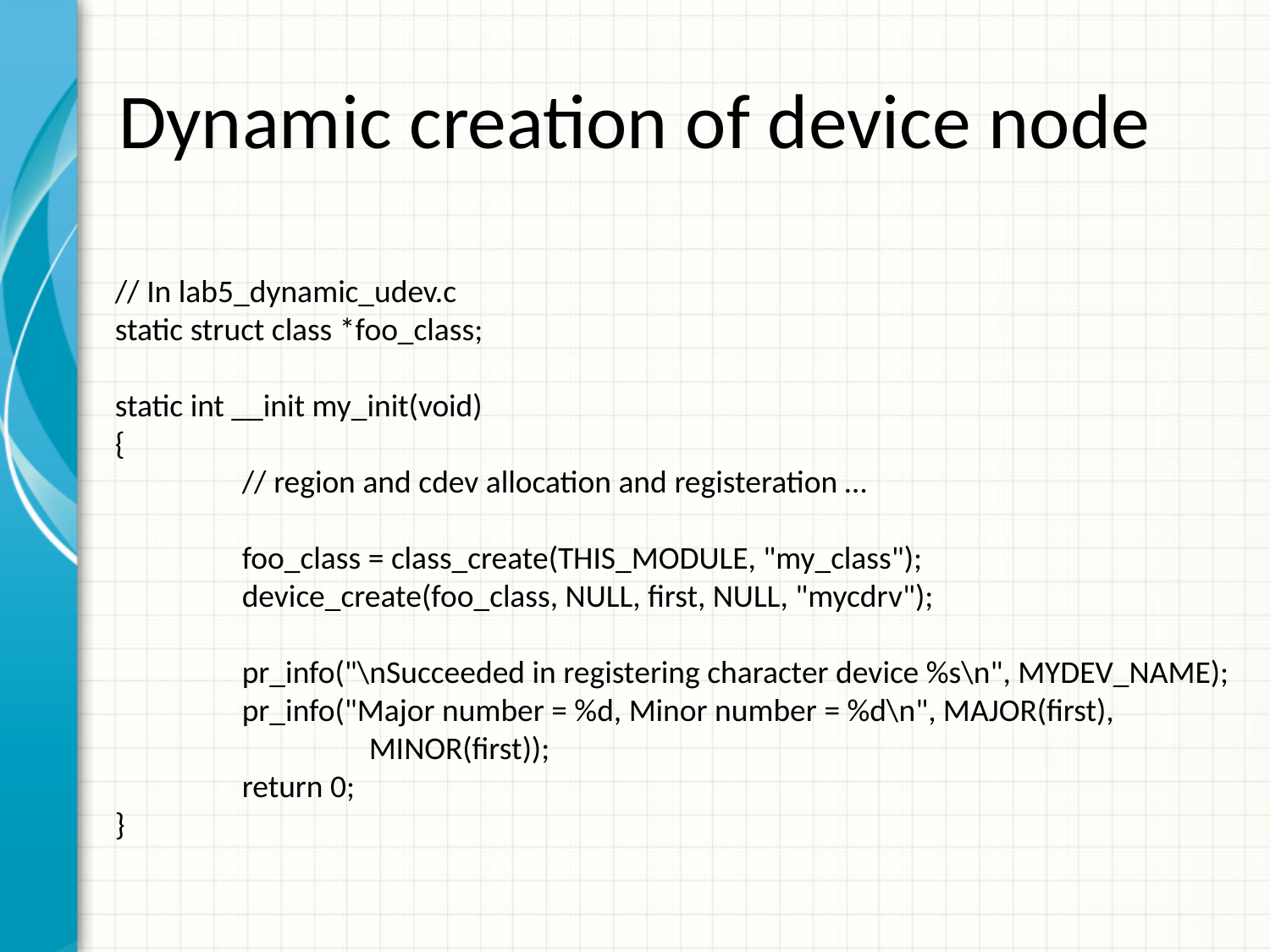

# Dynamic creation of device node
// In lab5_dynamic_udev.c
static struct class *foo_class;

static int __init my_init(void)
{
	// region and cdev allocation and registeration …

	foo_class = class_create(THIS_MODULE, "my_class");
	device_create(foo_class, NULL, first, NULL, "mycdrv");

	pr_info("\nSucceeded in registering character device %s\n", MYDEV_NAME);
	pr_info("Major number = %d, Minor number = %d\n", MAJOR(first),
		MINOR(first));
	return 0;
}